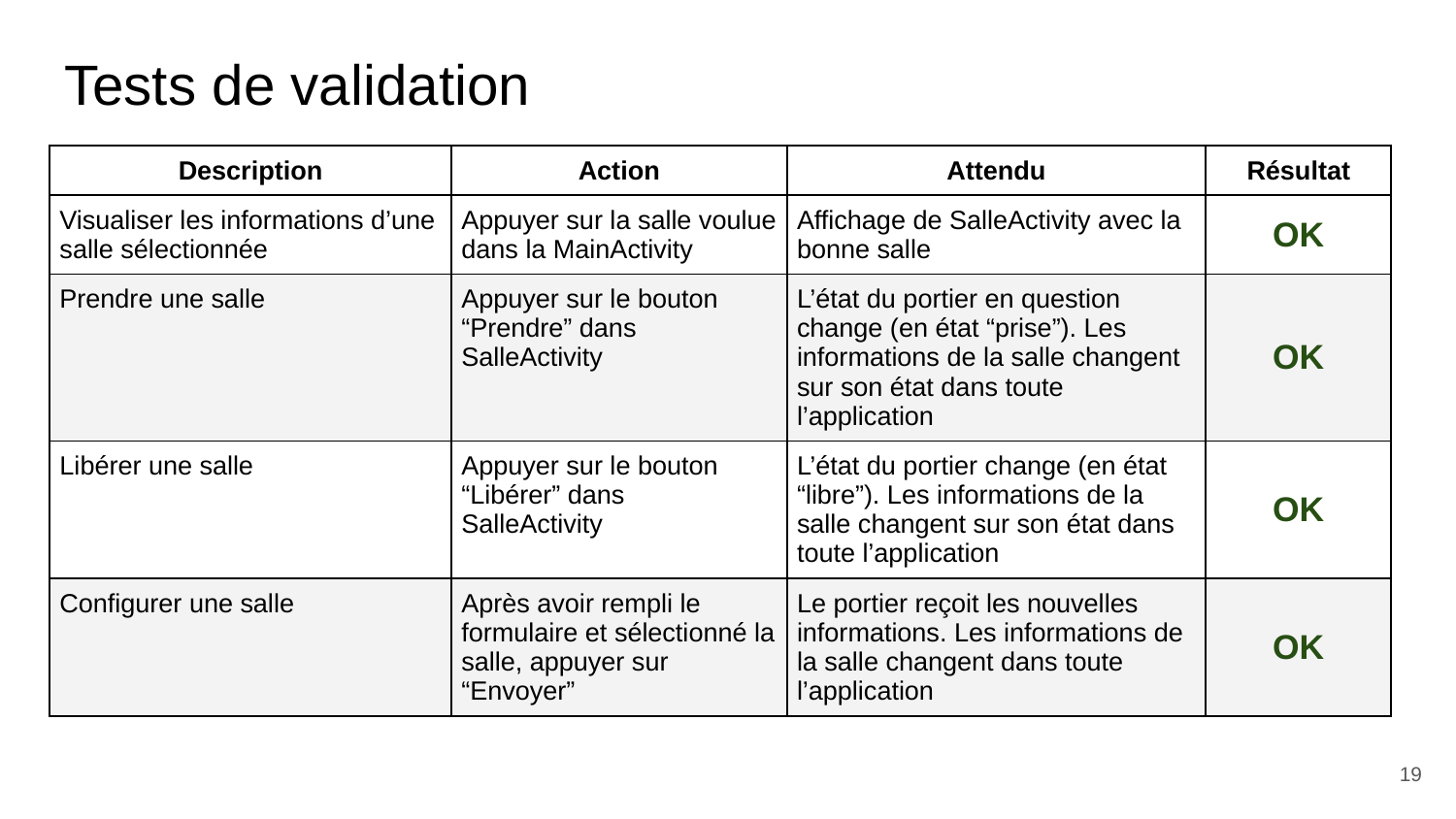

# Tests de validation
| Description | Action | Attendu | Résultat |
| --- | --- | --- | --- |
| Visualiser les informations d’une salle sélectionnée | Appuyer sur la salle voulue dans la MainActivity | Affichage de SalleActivity avec la bonne salle | OK |
| Prendre une salle | Appuyer sur le bouton “Prendre” dans SalleActivity | L’état du portier en question change (en état “prise”). Les informations de la salle changent sur son état dans toute l’application | OK |
| Libérer une salle | Appuyer sur le bouton “Libérer” dans SalleActivity | L’état du portier change (en état “libre”). Les informations de la salle changent sur son état dans toute l’application | OK |
| Configurer une salle | Après avoir rempli le formulaire et sélectionné la salle, appuyer sur “Envoyer” | Le portier reçoit les nouvelles informations. Les informations de la salle changent dans toute l’application | OK |
19